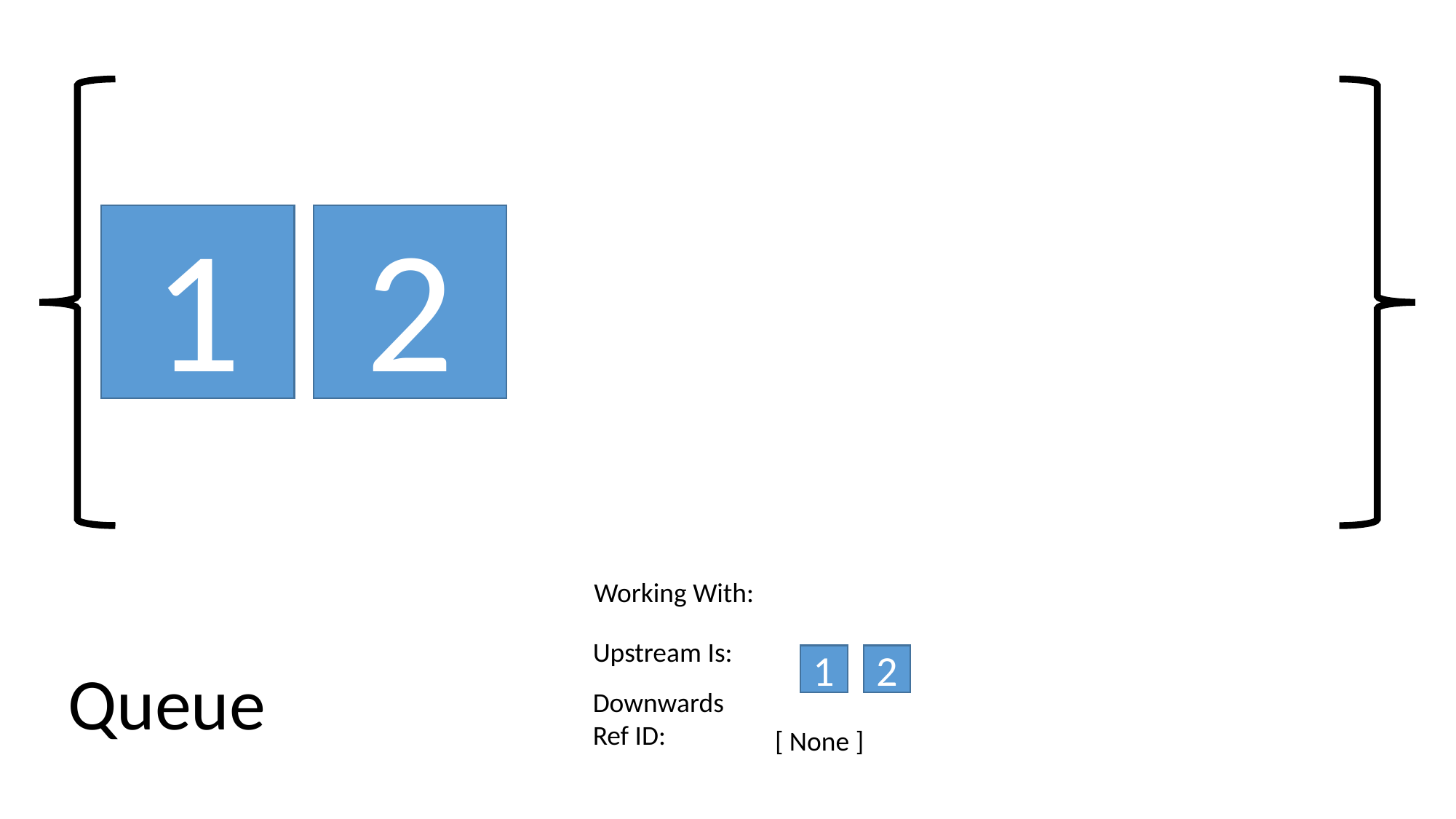

2
1
8
7
Working With:
Upstream Is:
1
8
2
Queue
Downwards Ref ID:
[ None ]